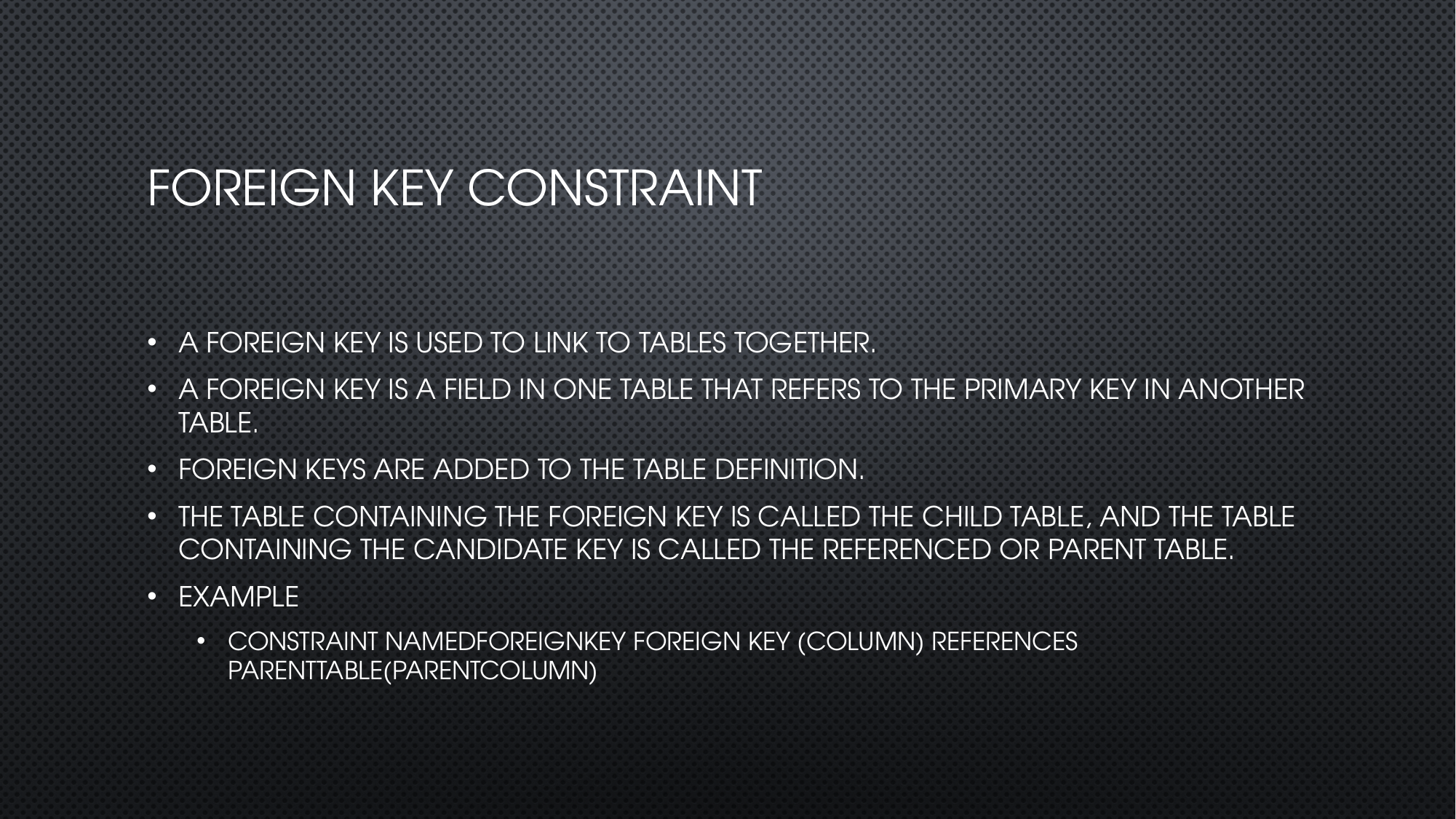

# Foreign Key constraint
A foreign key is used to link to tables together.
A foreign key is a field in one table that refers to the primary key in another table.
Foreign keys are added to the table definition.
The table containing the foreign key is called the child table, and the table containing the candidate key is called the referenced or parent table.
Example
CONSTRAINT NamedForeignKey FOREIGN KEY (Column) REFERENCES ParentTable(ParentColumn)